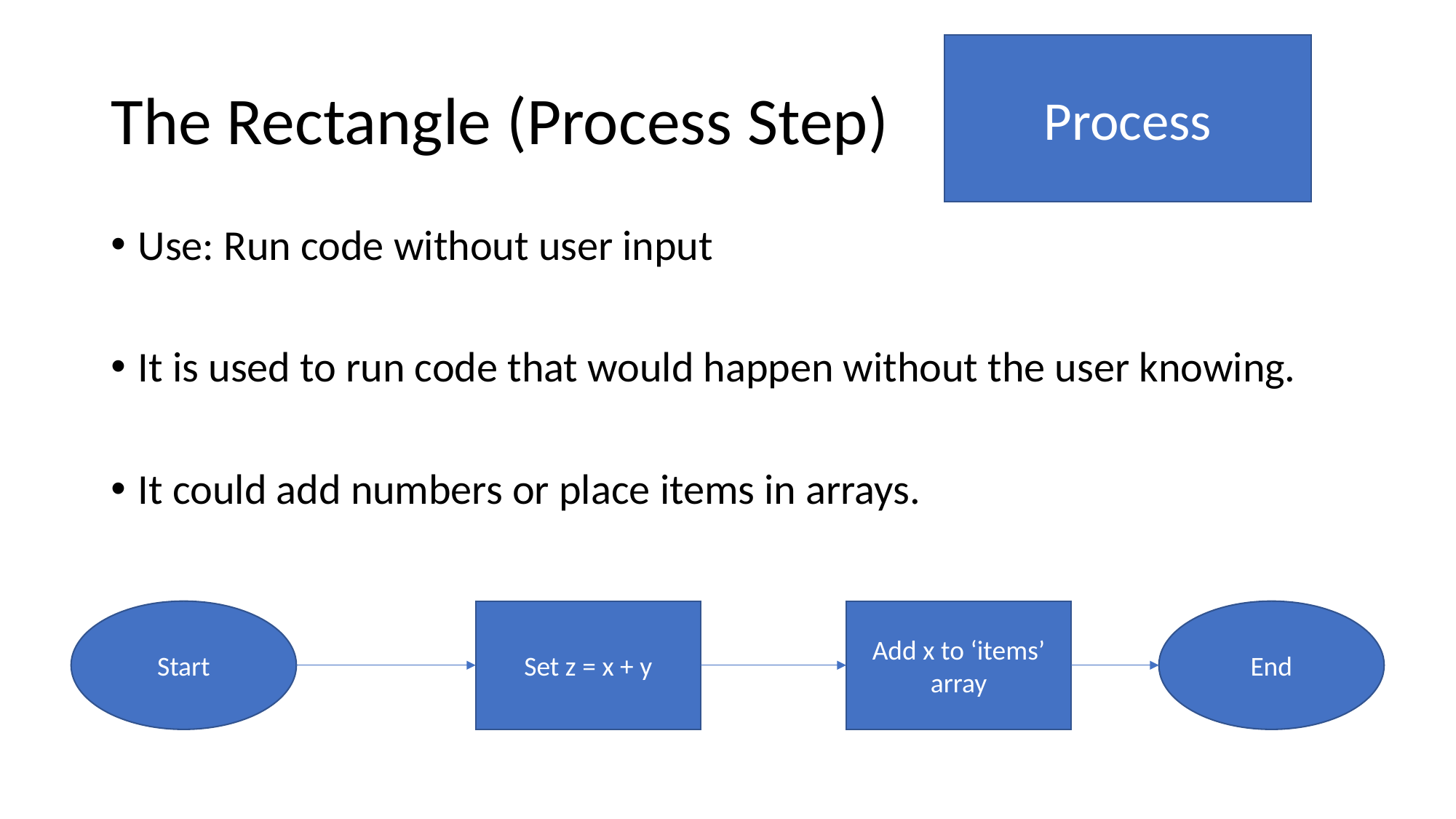

Process
# The Rectangle (Process Step)
Use: Run code without user input

It is used to run code that would happen without the user knowing.

It could add numbers or place items in arrays.
Add x to ‘items’ array
Start
Set z = x + y
End